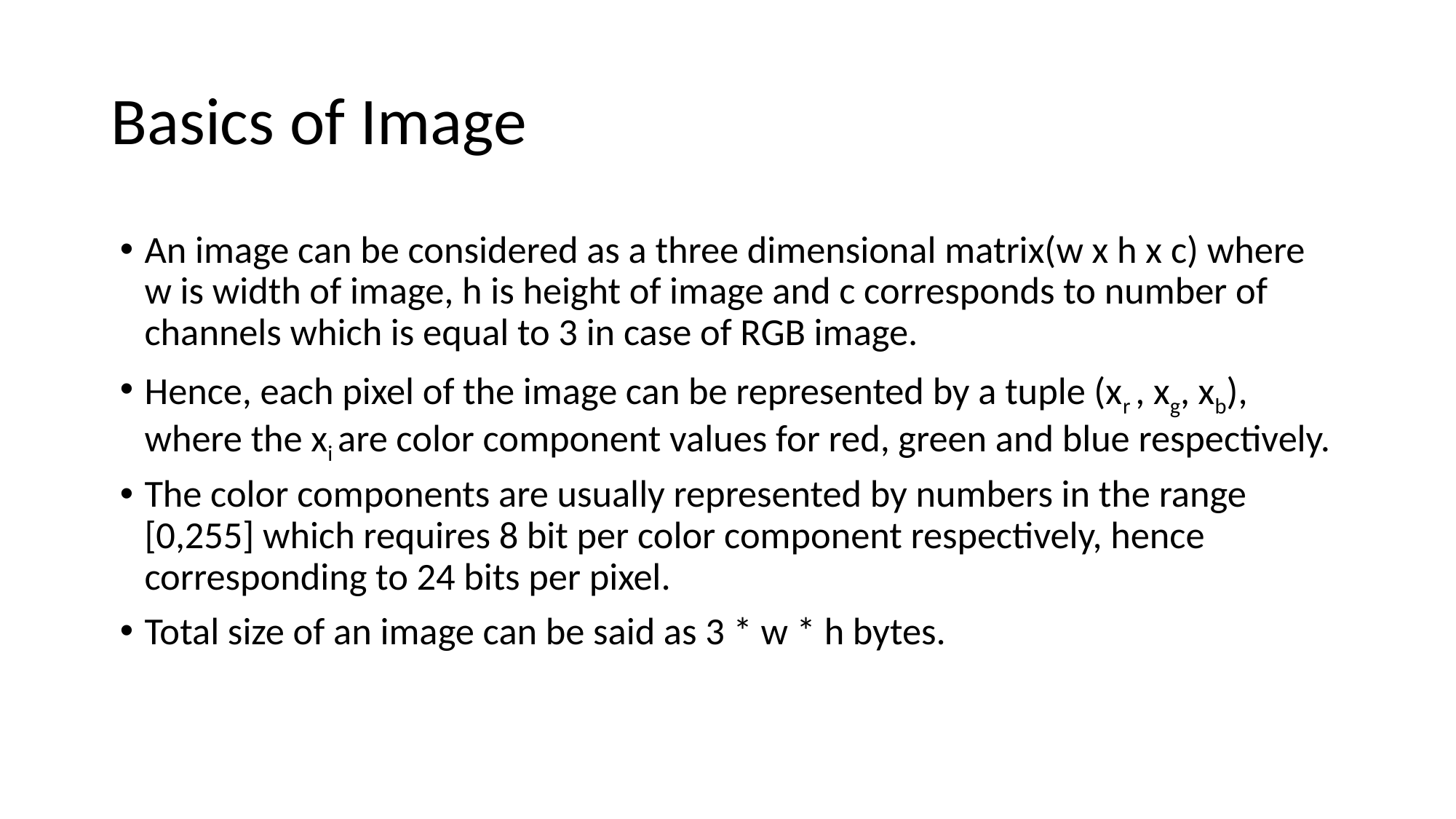

# Basics of Image
An image can be considered as a three dimensional matrix(w x h x c) where w is width of image, h is height of image and c corresponds to number of channels which is equal to 3 in case of RGB image.
Hence, each pixel of the image can be represented by a tuple (xr , xg, xb), where the xi are color component values for red, green and blue respectively.
The color components are usually represented by numbers in the range [0,255] which requires 8 bit per color component respectively, hence corresponding to 24 bits per pixel.
Total size of an image can be said as 3 * w * h bytes.